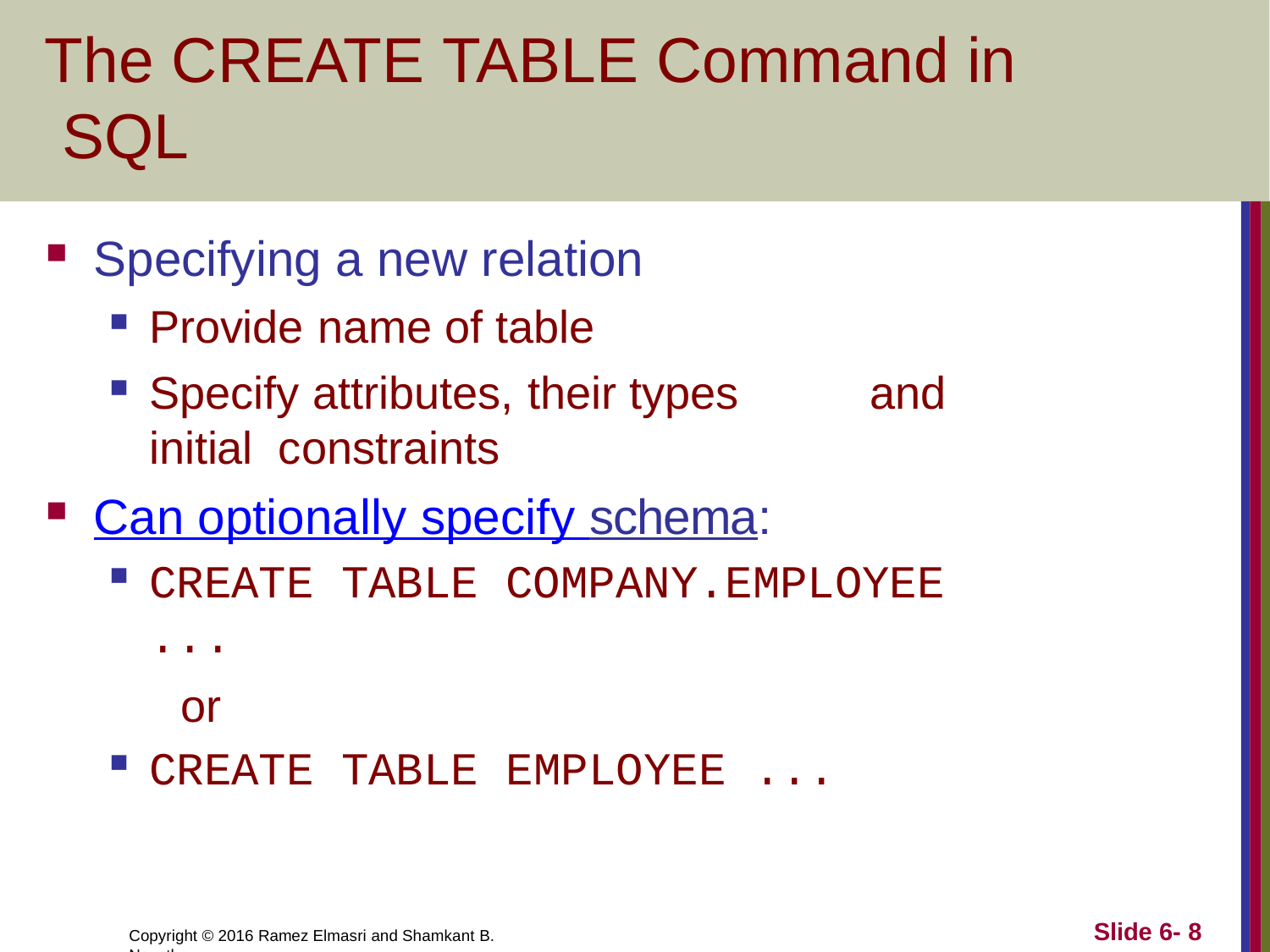

# The CREATE TABLE Command in  SQL
Specifying a new relation
Provide name of table
Specify attributes, their types	and initial  constraints
Can optionally specify schema:
CREATE TABLE COMPANY.EMPLOYEE ...
or
CREATE TABLE EMPLOYEE ...
Slide 6- 8
Copyright © 2016 Ramez Elmasri and Shamkant B. Navathe